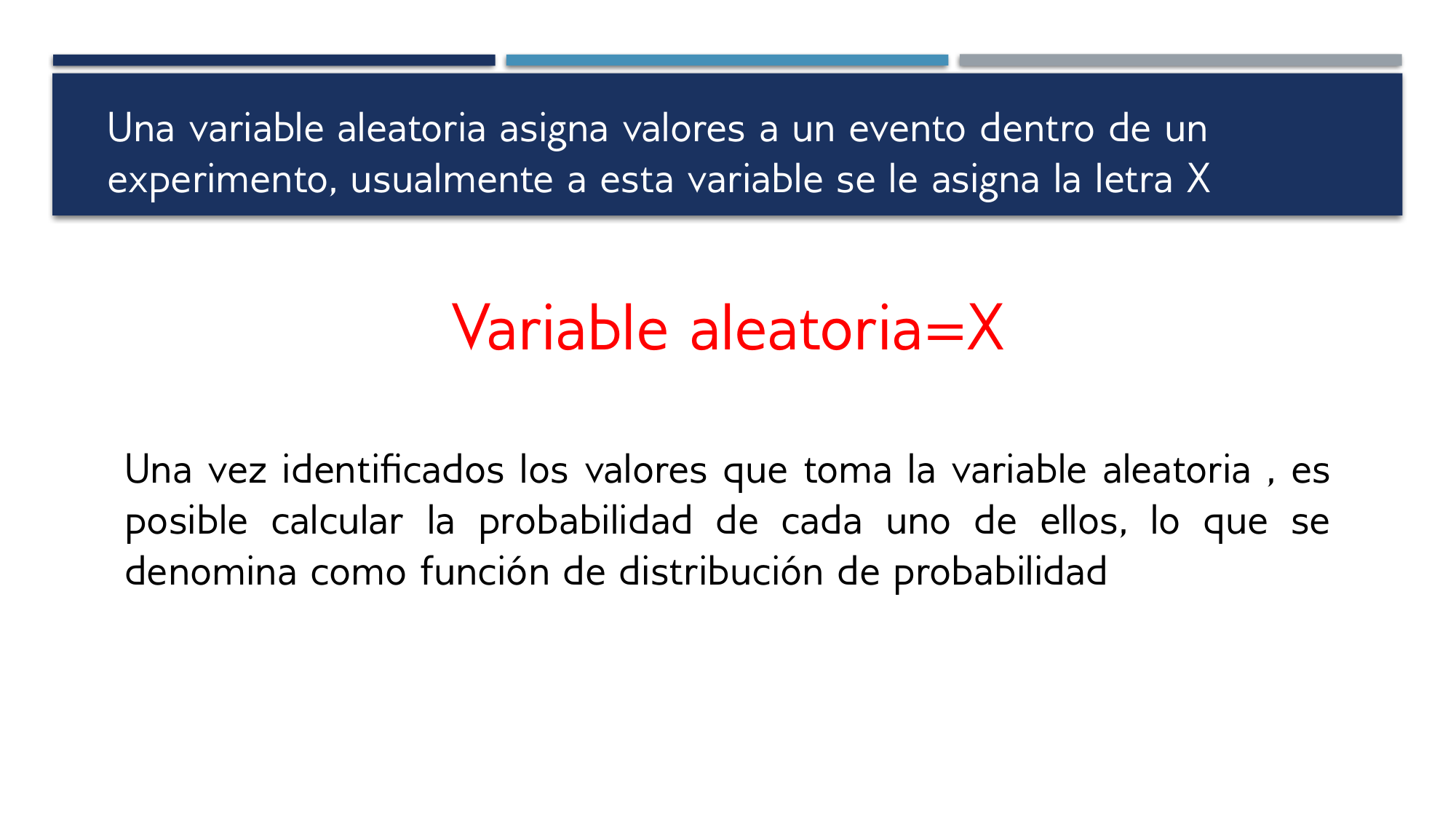

Una variable aleatoria asigna valores a un evento dentro de un experimento, usualmente a esta variable se le asigna la letra X
Variable aleatoria=X
Una vez identificados los valores que toma la variable aleatoria , es posible calcular la probabilidad de cada uno de ellos, lo que se denomina como función de distribución de probabilidad